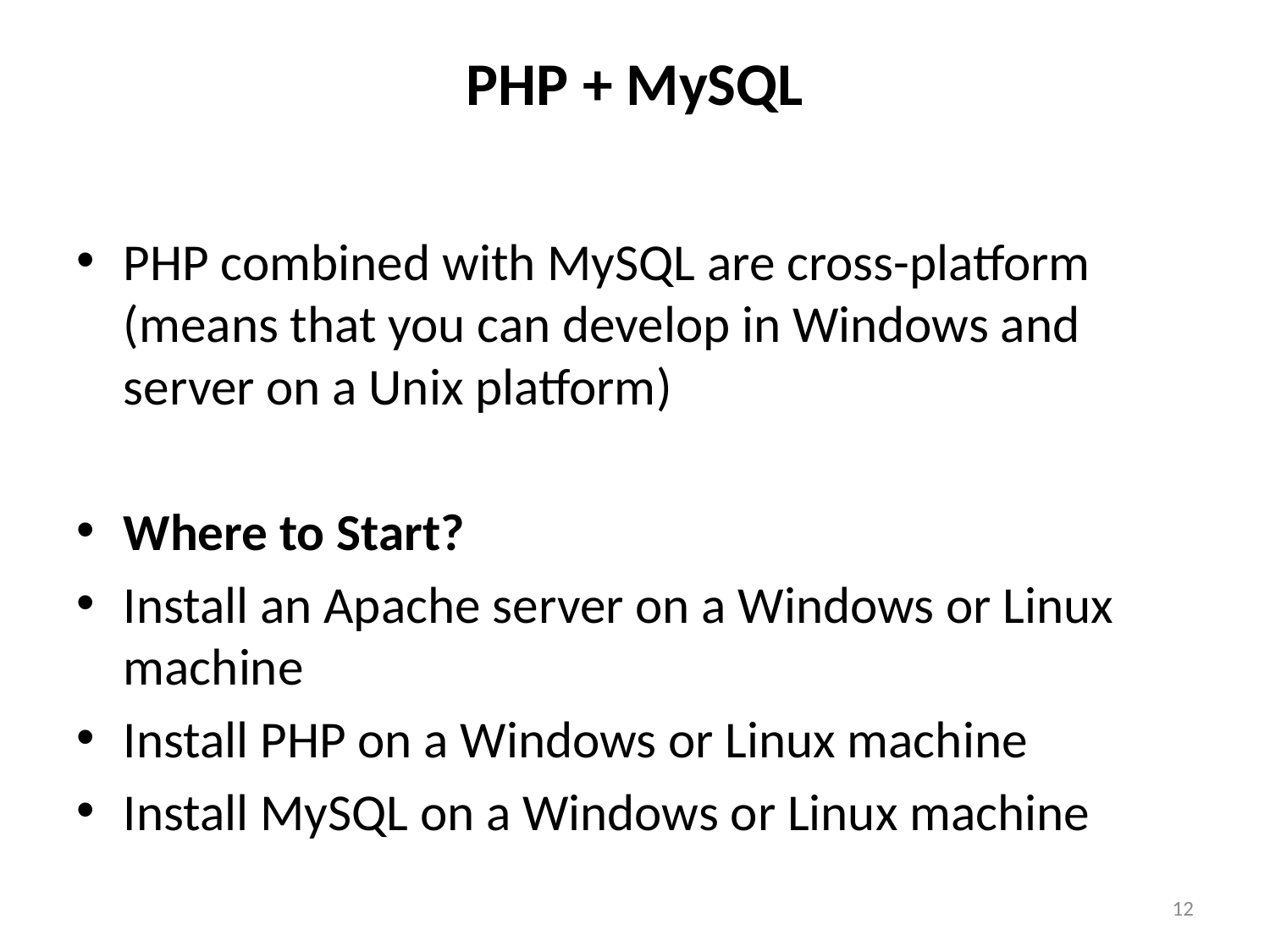

# PHP + MySQL
PHP combined with MySQL are cross-platform (means that you can develop in Windows and server on a Unix platform)

Where to Start?
Install an Apache server on a Windows or Linux machine
Install PHP on a Windows or Linux machine
Install MySQL on a Windows or Linux machine

12